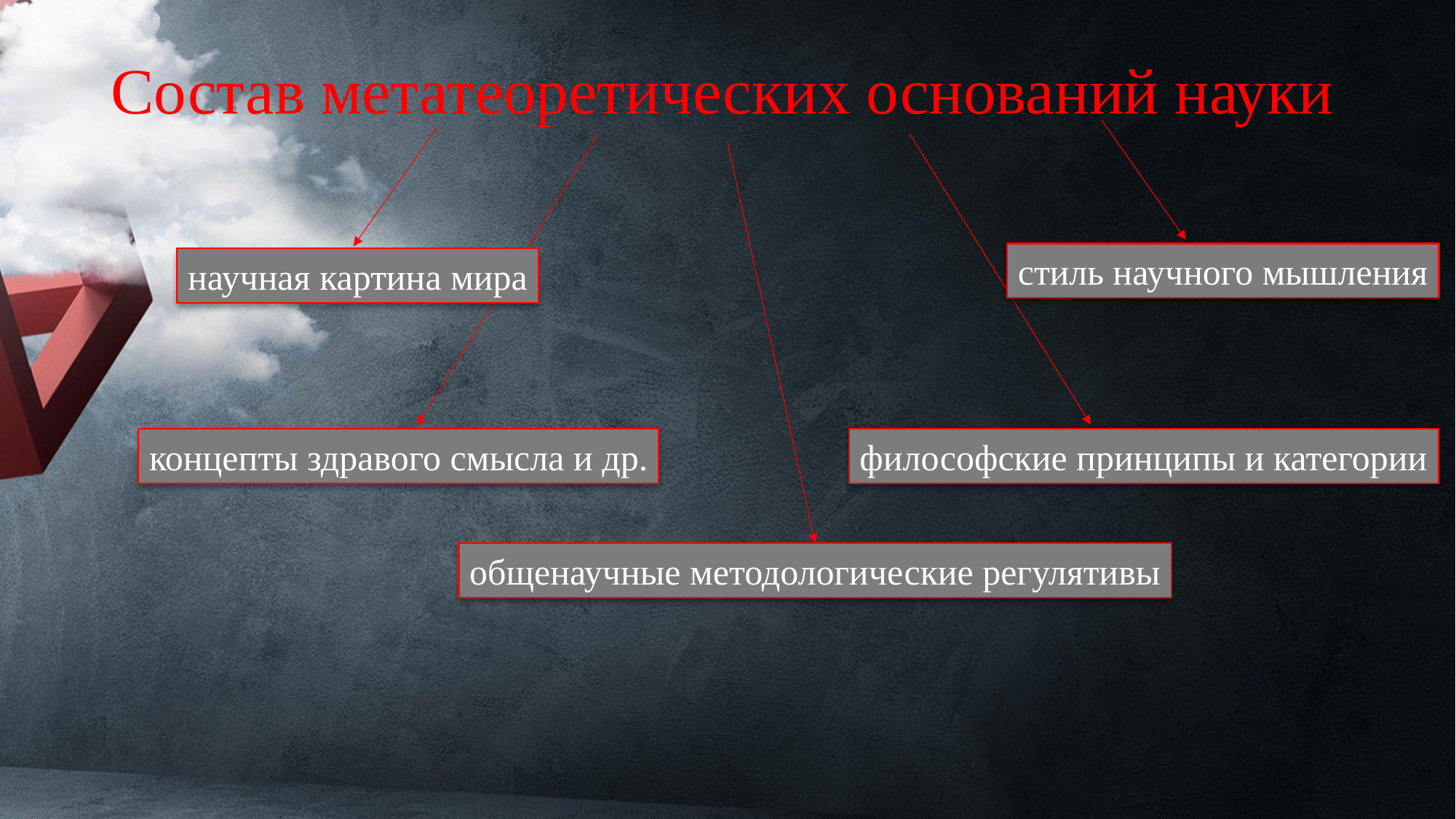

# Состав метатеоретических оснований науки
стиль научного мышления
научная картина мира
концепты здравого смысла и др.
философские принципы и категории
общенаучные методологические регулятивы